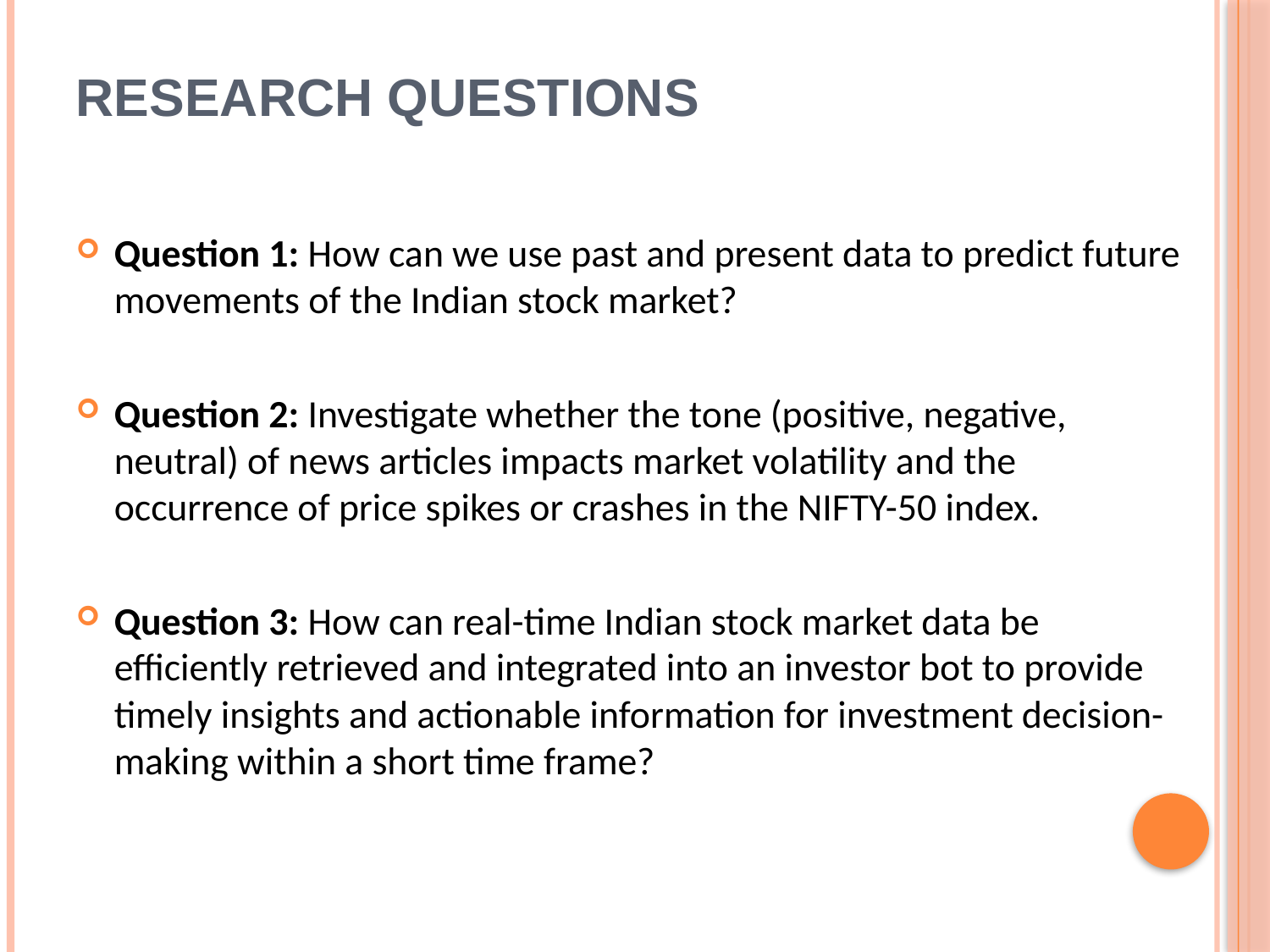

# Research Questions
Question 1: How can we use past and present data to predict future movements of the Indian stock market?

Question 2: Investigate whether the tone (positive, negative, neutral) of news articles impacts market volatility and the occurrence of price spikes or crashes in the NIFTY-50 index.

Question 3: How can real-time Indian stock market data be efficiently retrieved and integrated into an investor bot to provide timely insights and actionable information for investment decision-making within a short time frame?